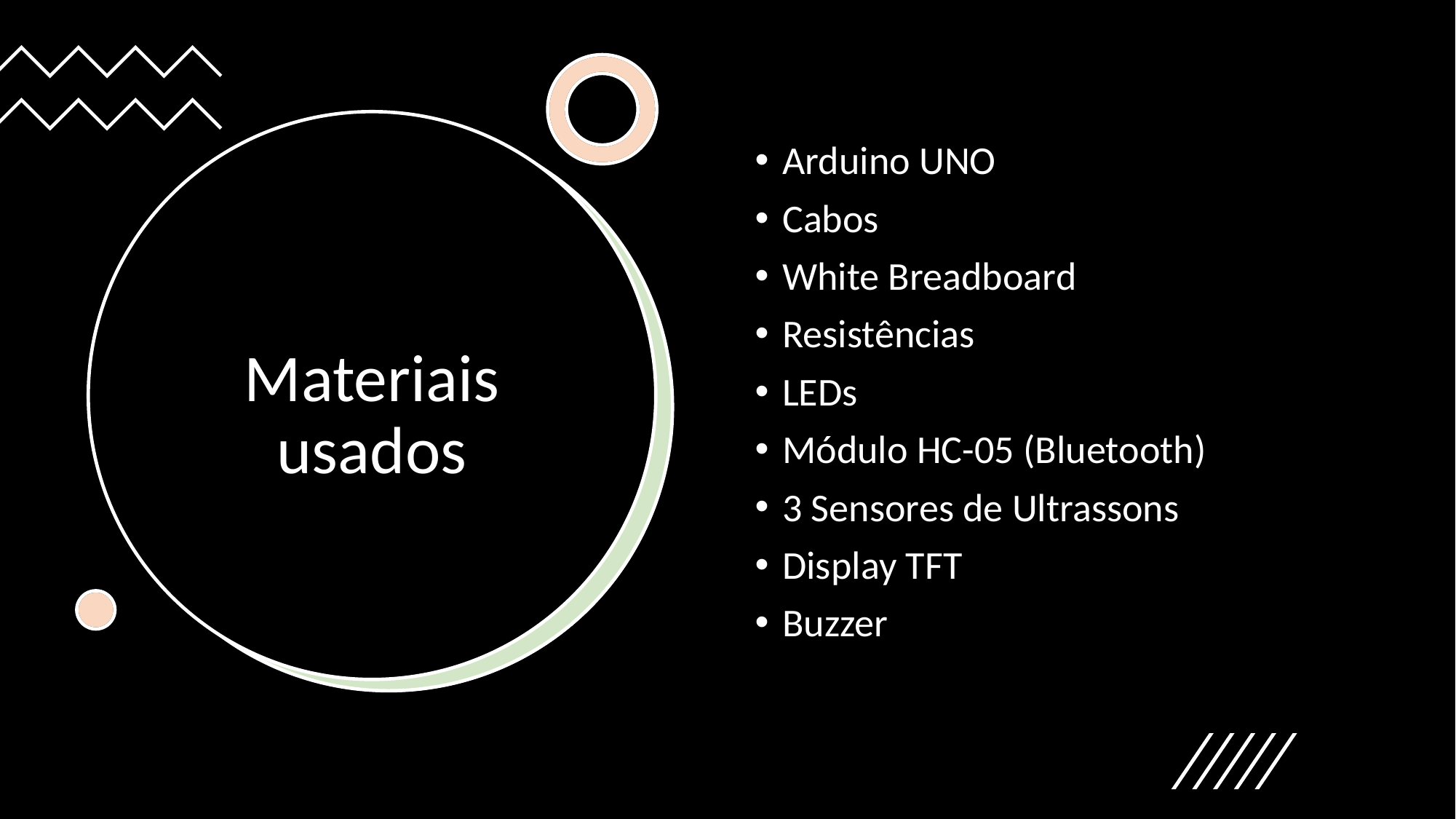

Arduino UNO
Cabos
White Breadboard
Resistências
LEDs
Módulo HC-05 (Bluetooth)
3 Sensores de Ultrassons
Display TFT
Buzzer

# Materiais usados